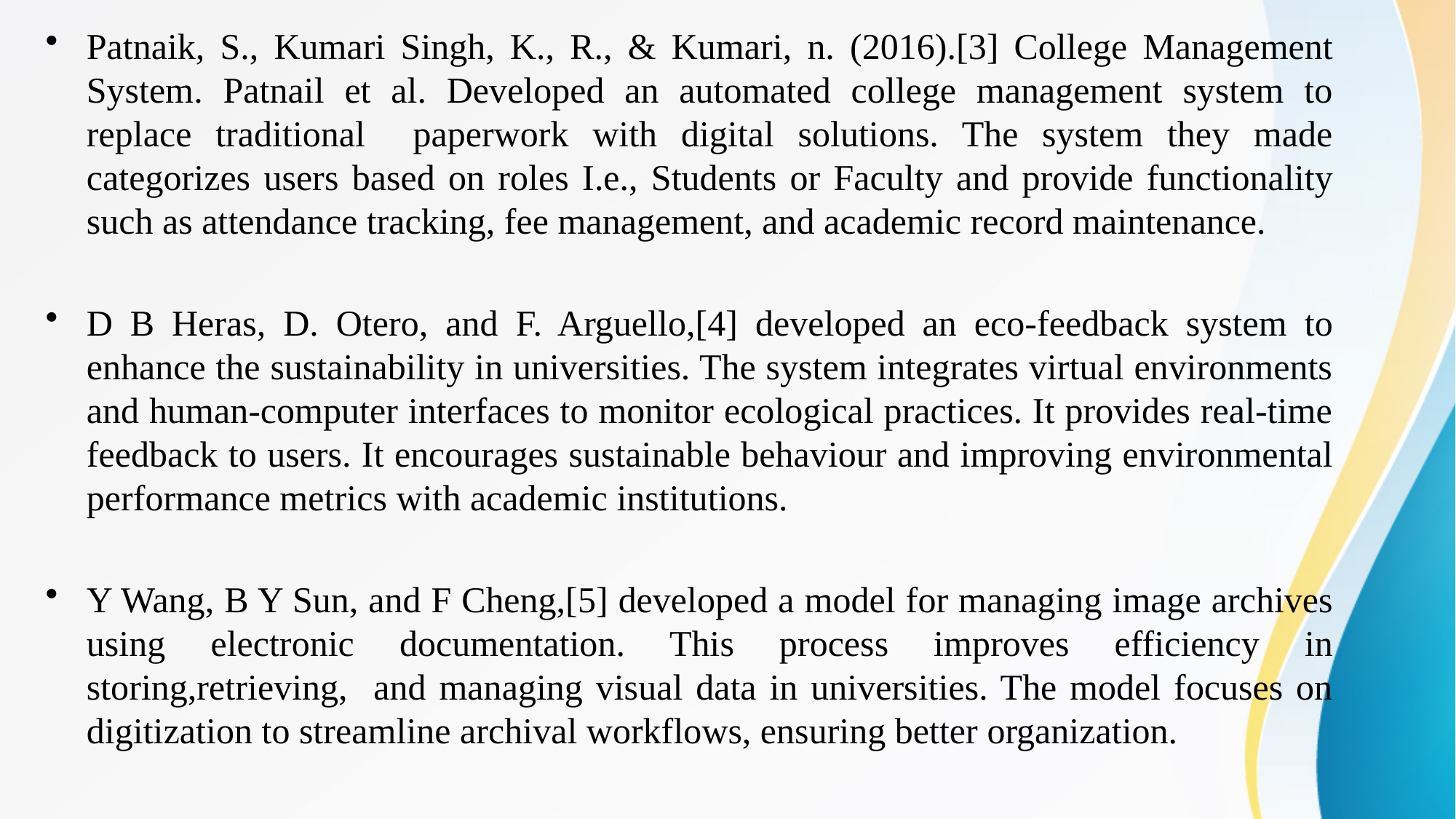

Patnaik, S., Kumari Singh, K., R., & Kumari, n. (2016).[3] College Management System. Patnail et al. Developed an automated college management system to replace traditional  paperwork with digital solutions. The system they made categorizes users based on roles I.e., Students or Faculty and provide functionality such as attendance tracking, fee management, and academic record maintenance.

D B Heras, D. Otero, and F. Arguello,[4] developed an eco-feedback system to enhance the sustainability in universities. The system integrates virtual environments and human-computer interfaces to monitor ecological practices. It provides real-time feedback to users. It encourages sustainable behaviour and improving environmental performance metrics with academic institutions.

Y Wang, B Y Sun, and F Cheng,[5] developed a model for managing image archives using electronic documentation. This process improves efficiency in storing,retrieving,  and managing visual data in universities. The model focuses on digitization to streamline archival workflows, ensuring better organization.